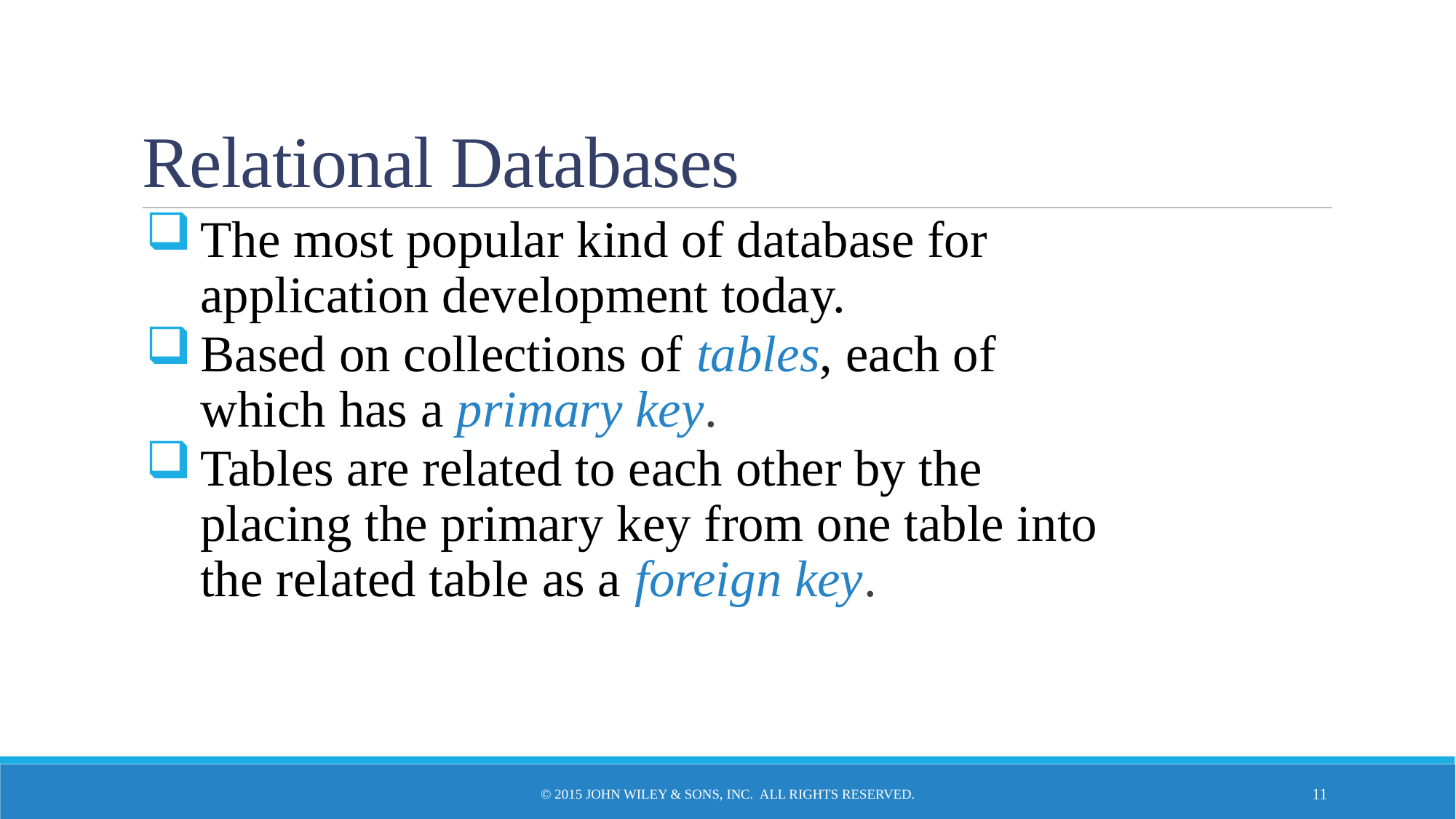

# Relational Databases
The most popular kind of database for application development today.
Based on collections of tables, each of which has a primary key.
Tables are related to each other by the placing the primary key from one table into the related table as a foreign key.
© 2015 John Wiley & Sons, Inc.  All rights reserved.
11